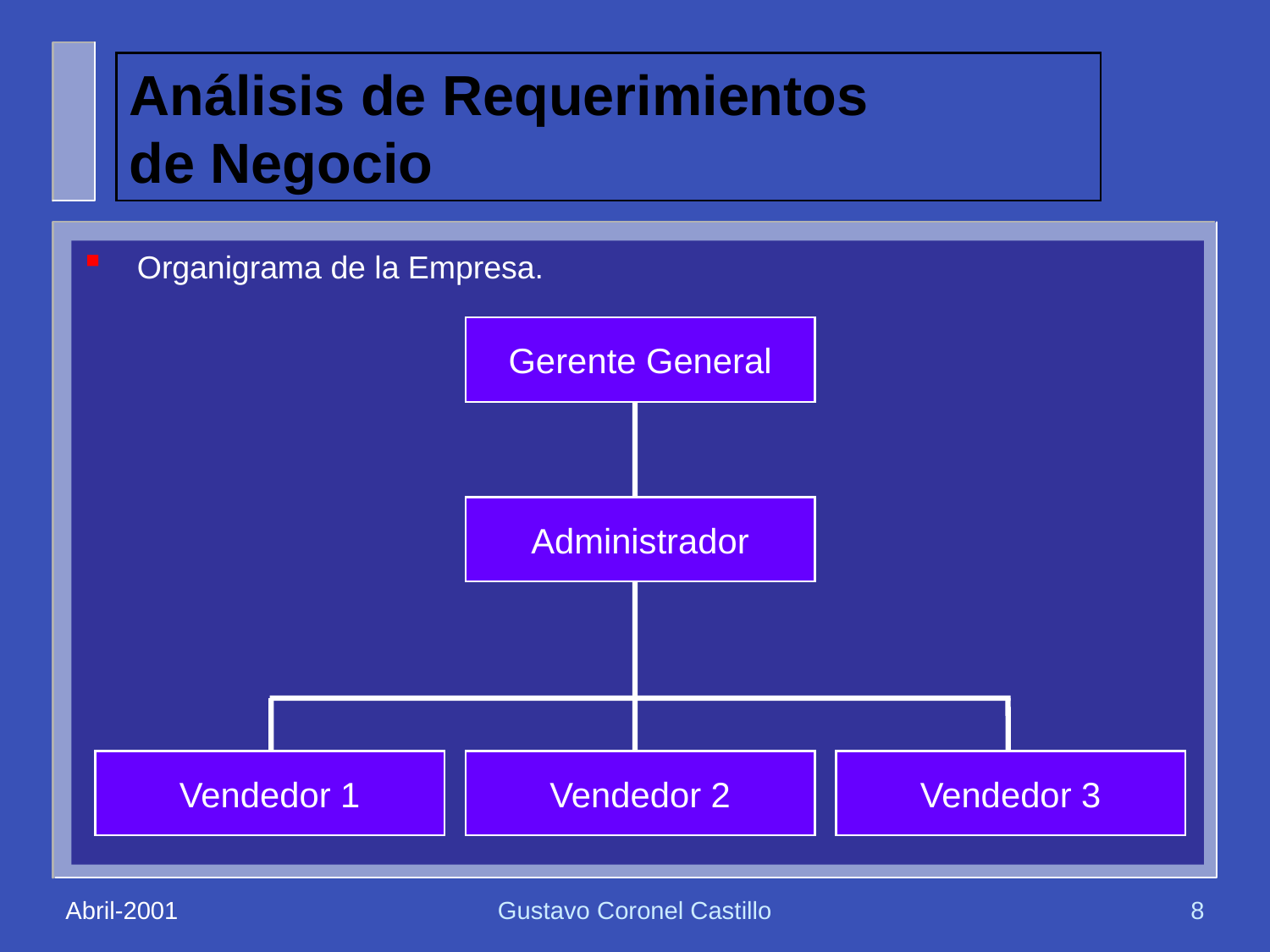

# Análisis de Requerimientos de Negocio
Organigrama de la Empresa.

Gerente General

Administrador

Vendedor 1
Vendedor 2
Vendedor 3
Abril-2001
Gustavo Coronel Castillo
8